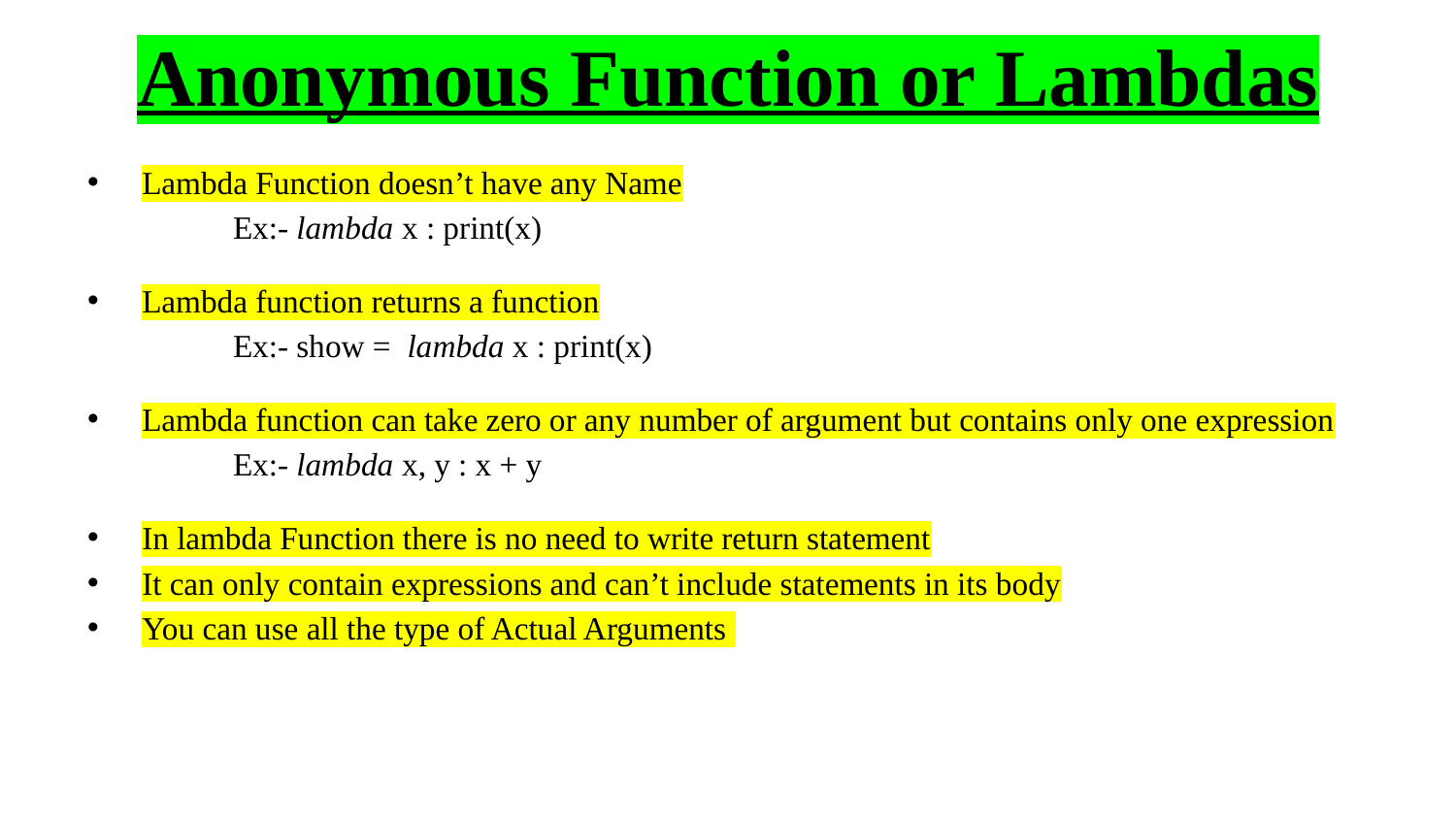

# Anonymous Function or Lambdas
Lambda Function doesn’t have any Name
	Ex:- lambda x : print(x)

Lambda function returns a function
	Ex:- show =  lambda x : print(x)

Lambda function can take zero or any number of argument but contains only one expression
	Ex:- lambda x, y : x + y

In lambda Function there is no need to write return statement
It can only contain expressions and can’t include statements in its body
You can use all the type of Actual Arguments